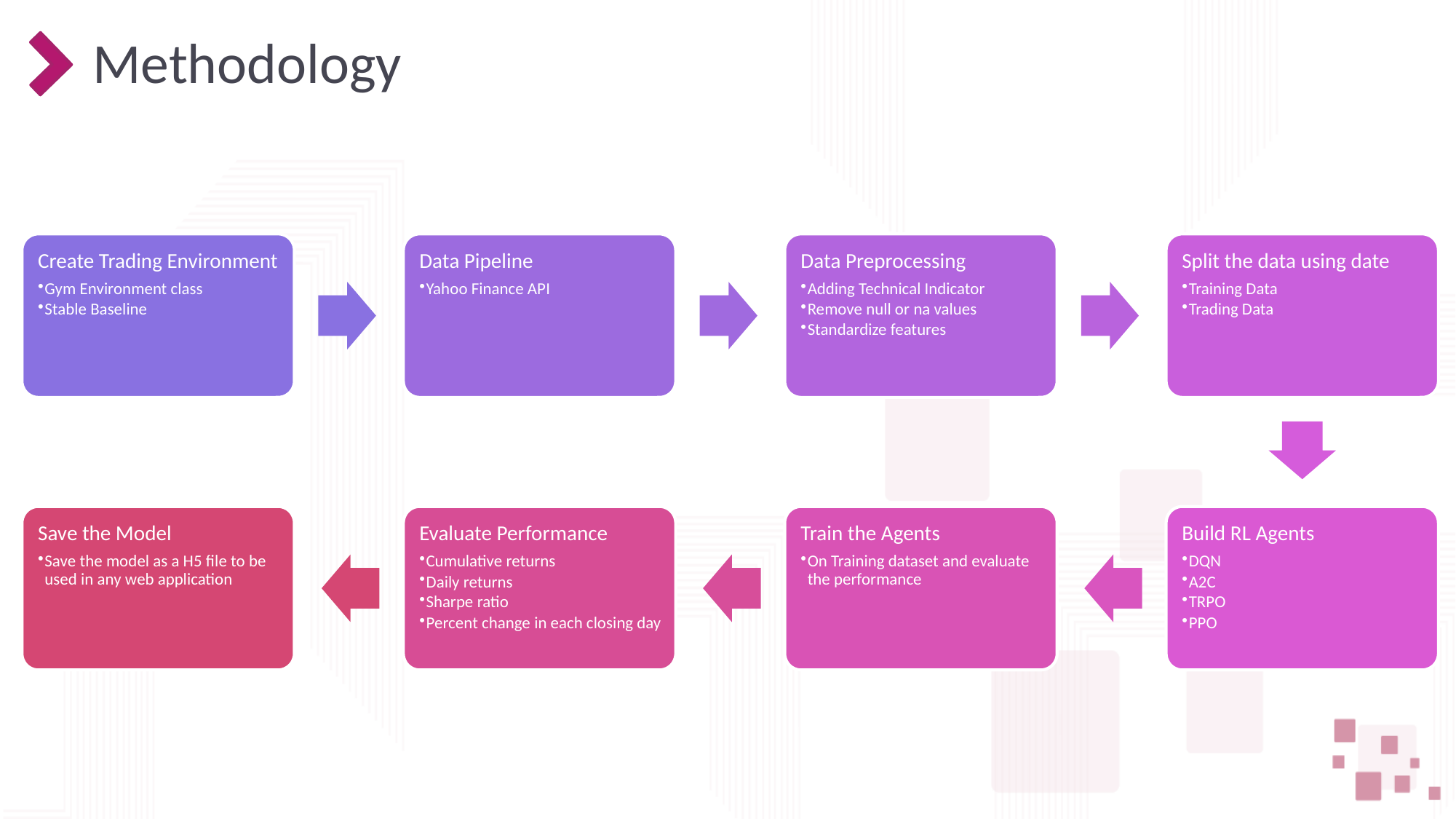

Methodology
Create Trading Environment
Gym Environment class
Stable Baseline

Data Pipeline
Yahoo Finance API

Data Preprocessing
Adding Technical Indicator
Remove null or na values
Standardize features

Split the data using date
Training Data
Trading Data

Build RL Agents
DQN
A2C
TRPO
PPO

Train the Agents
On Training dataset and evaluate the performance

Evaluate Performance
Cumulative returns
Daily returns
Sharpe ratio
Percent change in each closing day

Save the Model
Save the model as a H5 file to be used in any web application